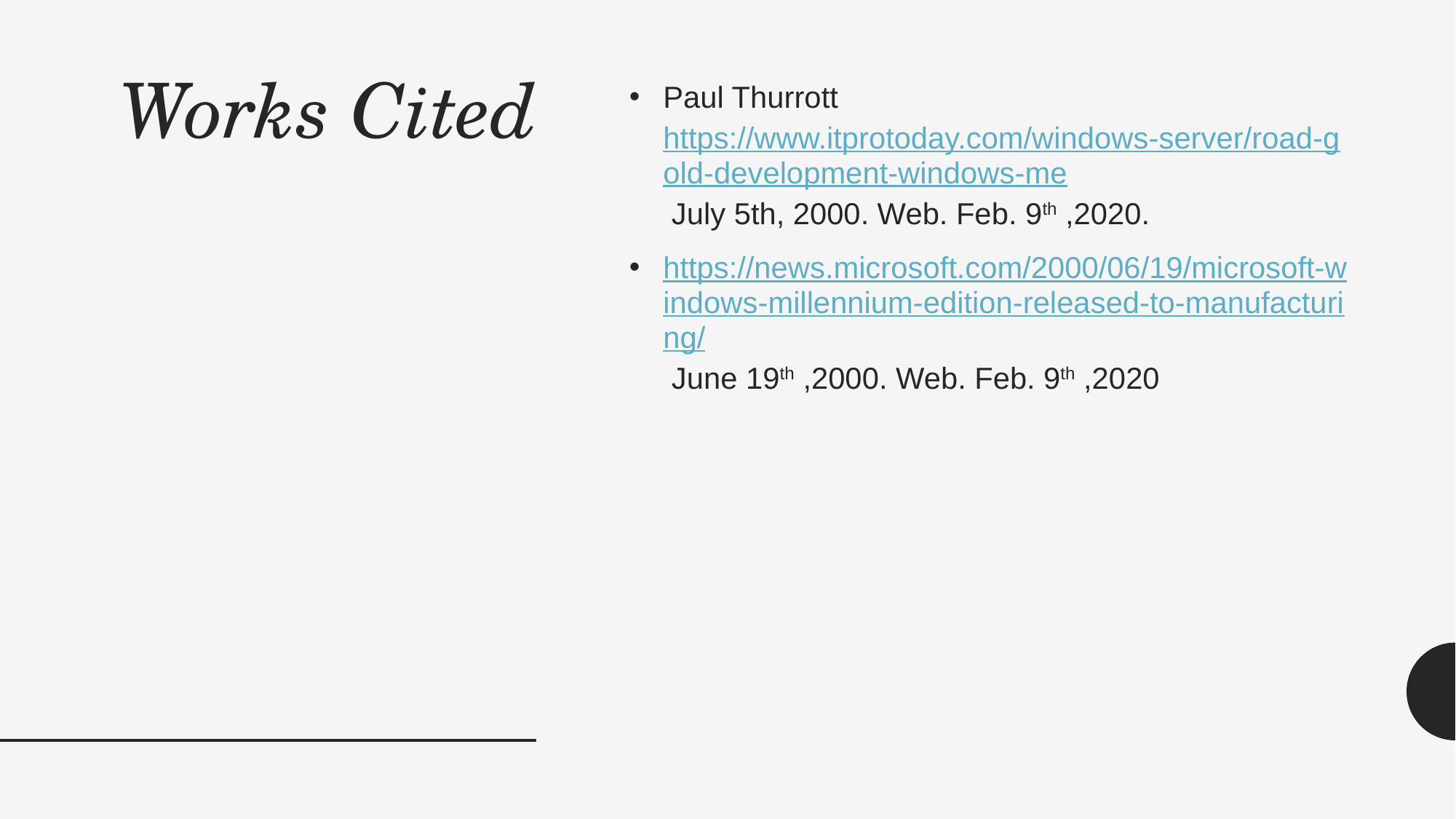

# Works Cited
Paul Thurrott https://www.itprotoday.com/windows-server/road-gold-development-windows-me July 5th, 2000. Web. Feb. 9th ,2020.
https://news.microsoft.com/2000/06/19/microsoft-windows-millennium-edition-released-to-manufacturing/ June 19th ,2000. Web. Feb. 9th ,2020